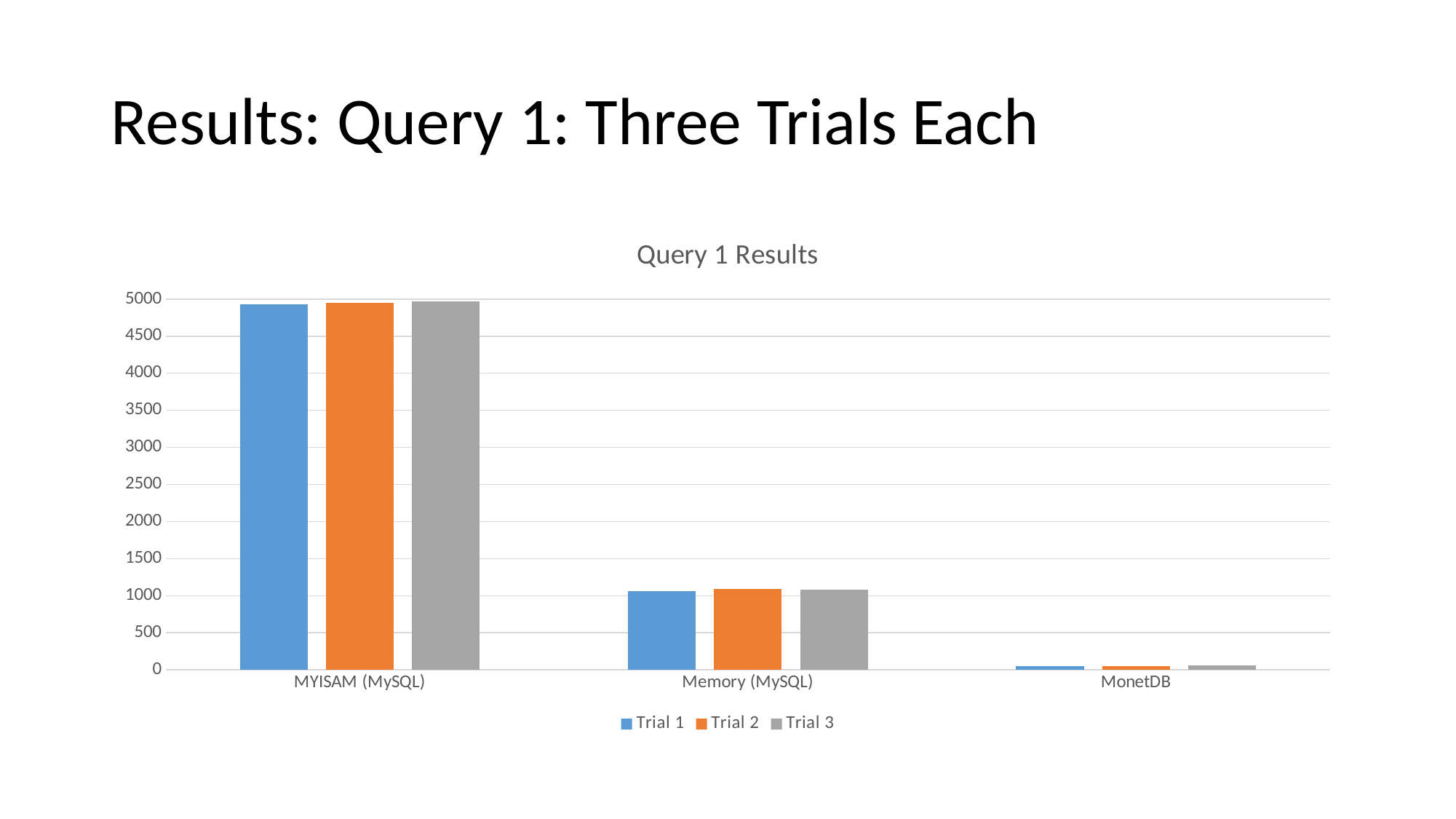

# Results: Query 1: Three Trials Each

### Chart: Query 1 Results

| Category | Trial 1 | Trial 2 | Trial 3 |
|---|---|---|---|
| MYISAM (MySQL) | 4930.0 | 4950.0 | 4970.0 |
| Memory (MySQL) | 1060.0 | 1090.0 | 1080.0 |
| MonetDB | 48.66 | 51.75 | 62.07 |